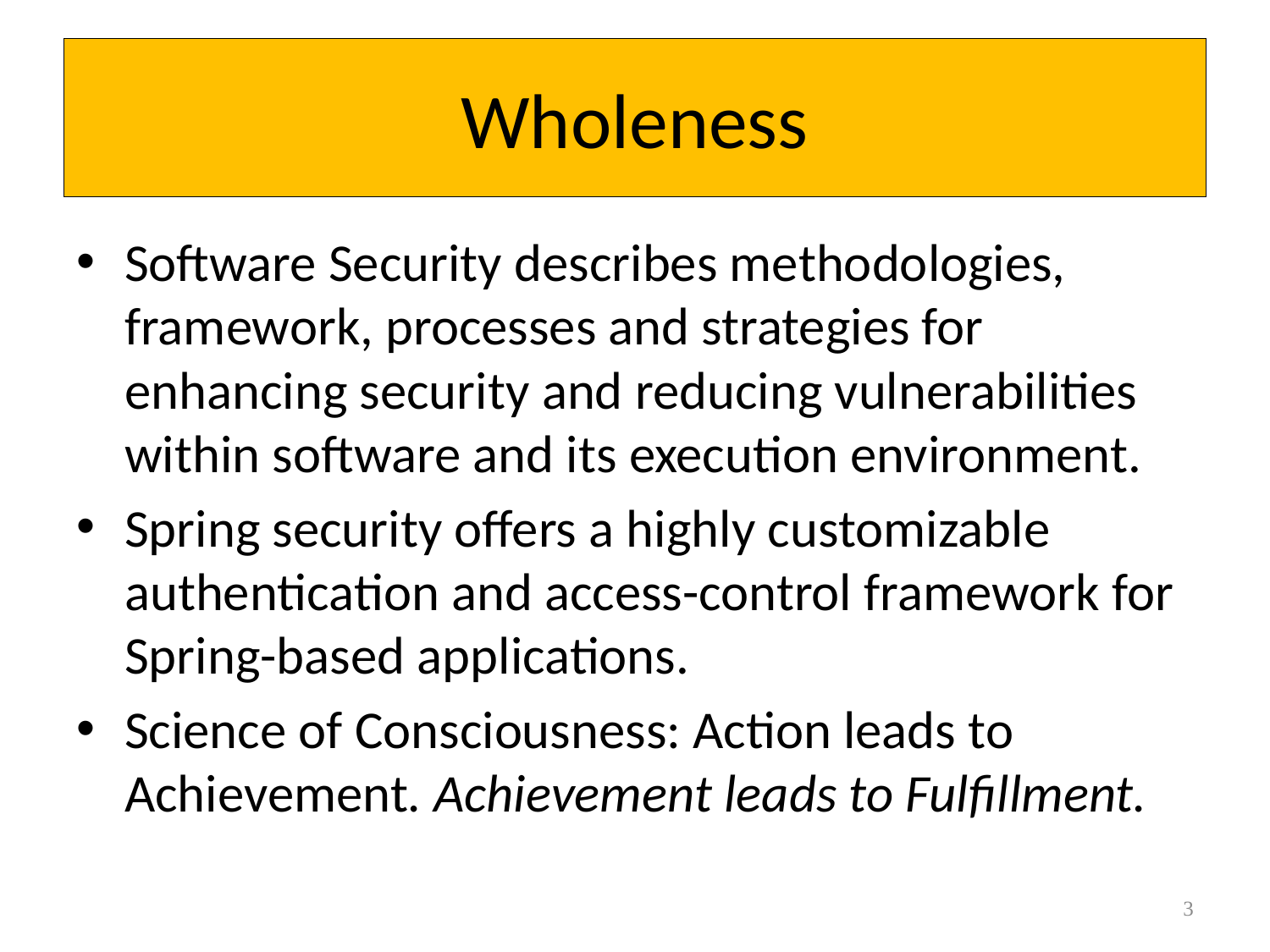

# Wholeness
Software Security describes methodologies, framework, processes and strategies for enhancing security and reducing vulnerabilities within software and its execution environment.
Spring security offers a highly customizable authentication and access-control framework for Spring-based applications.
Science of Consciousness: Action leads to Achievement. Achievement leads to Fulfillment.
3